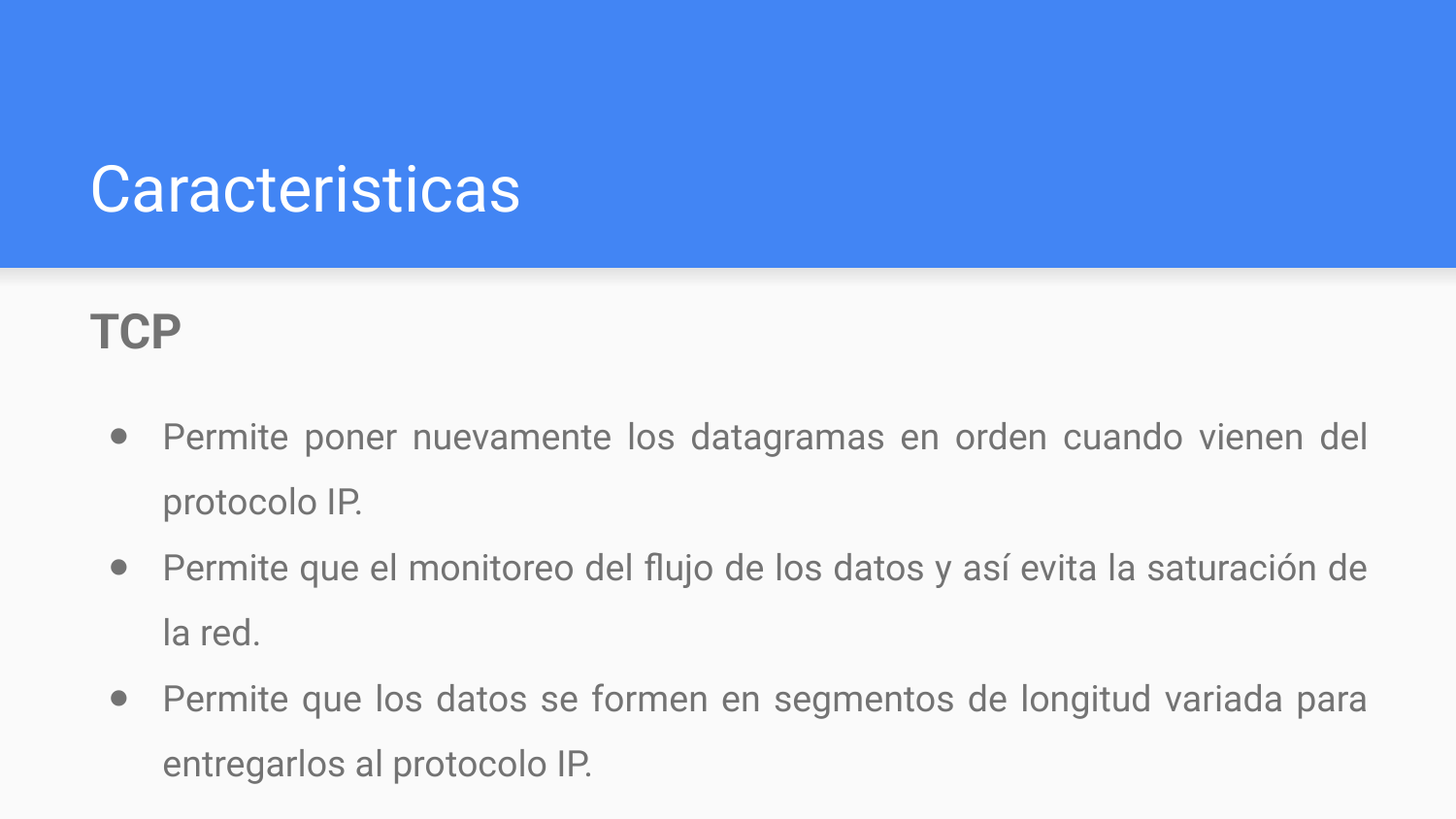

# Caracteristicas
TCP
Permite poner nuevamente los datagramas en orden cuando vienen del protocolo IP.
Permite que el monitoreo del flujo de los datos y así evita la saturación de la red.
Permite que los datos se formen en segmentos de longitud variada para entregarlos al protocolo IP.